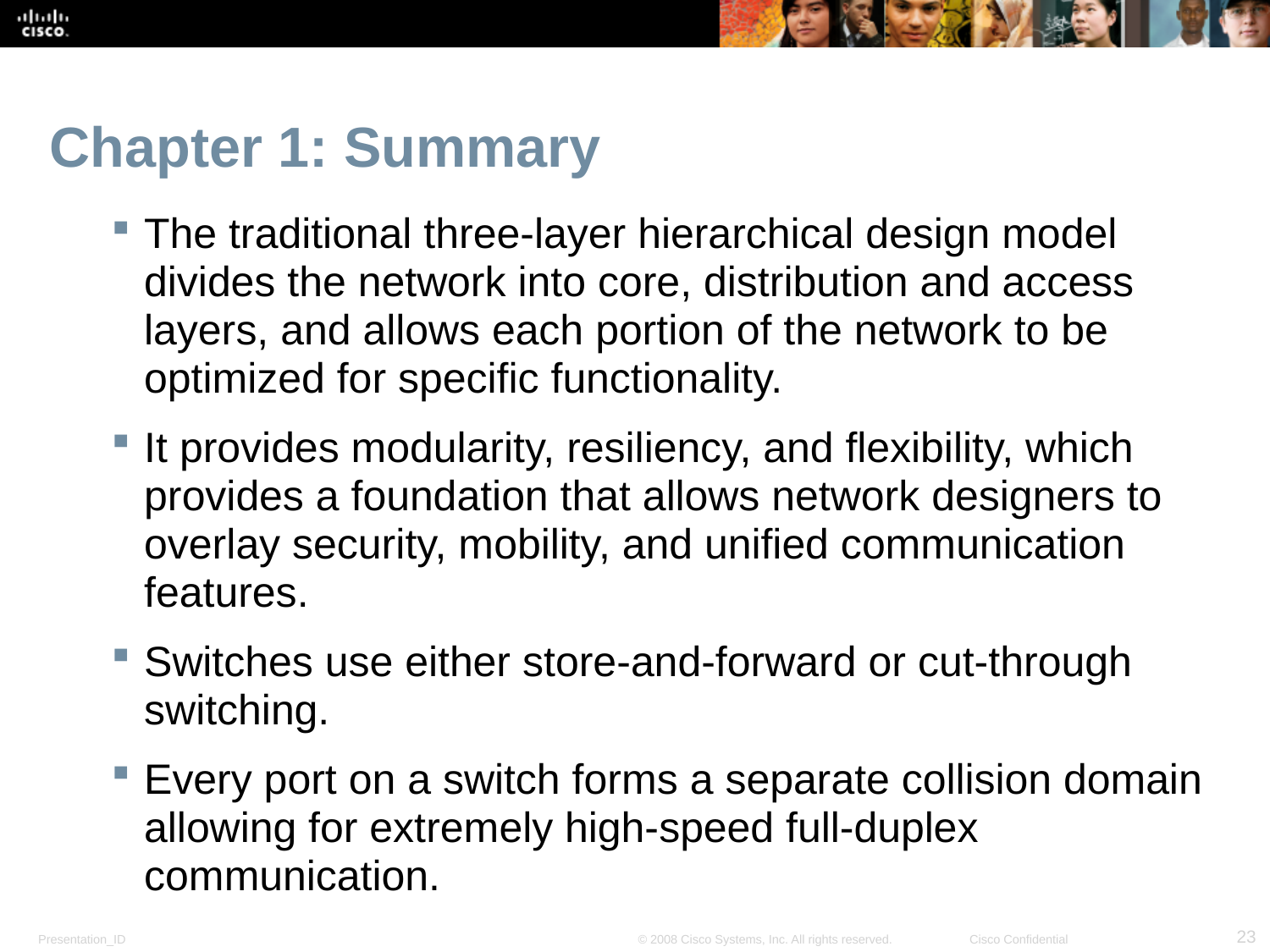

# Chapter 1: Summary
The traditional three-layer hierarchical design model divides the network into core, distribution and access layers, and allows each portion of the network to be optimized for specific functionality.
It provides modularity, resiliency, and flexibility, which provides a foundation that allows network designers to overlay security, mobility, and unified communication features.
Switches use either store-and-forward or cut-through switching.
Every port on a switch forms a separate collision domain allowing for extremely high-speed full-duplex communication.